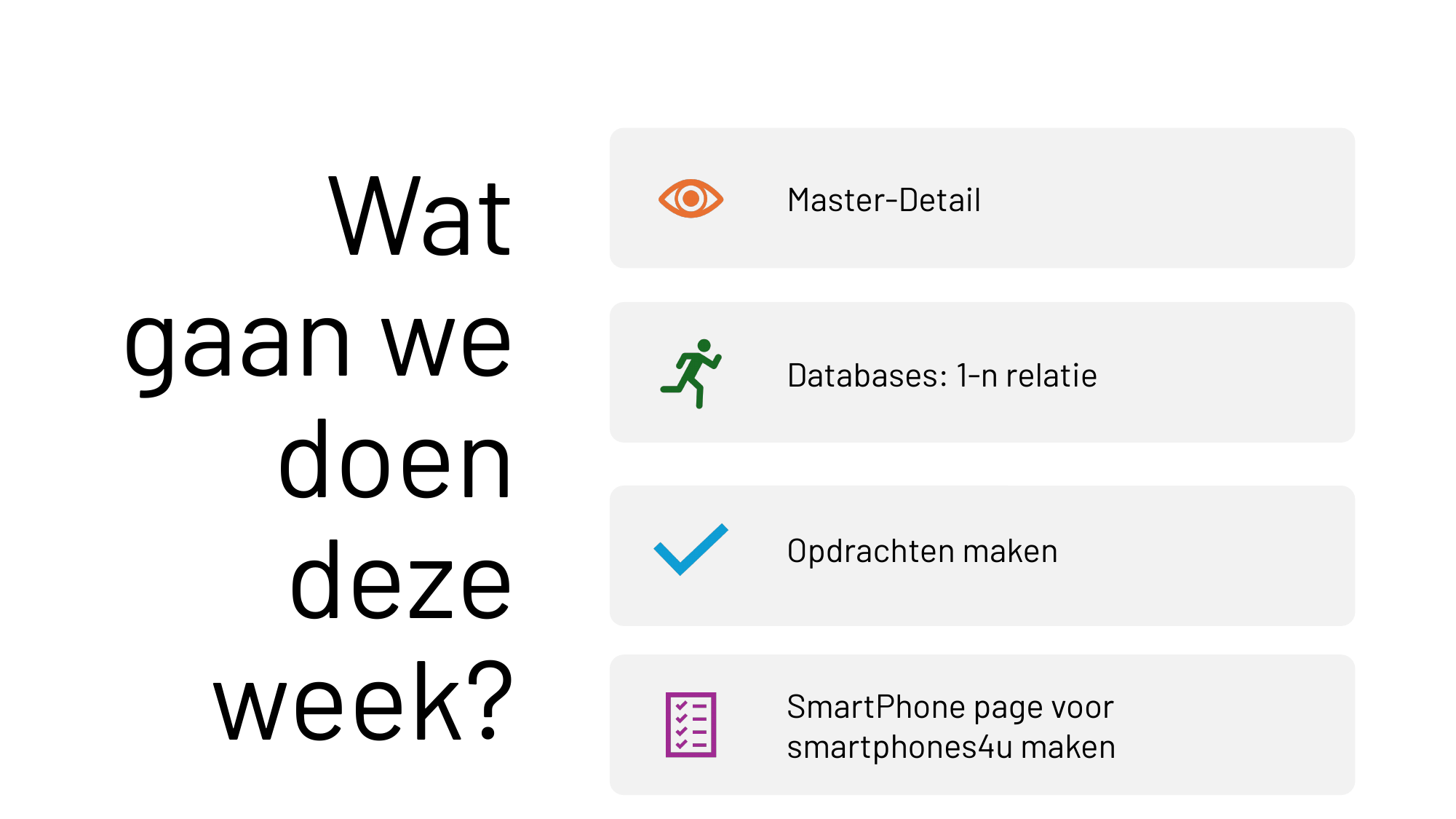

# Wat gaan we doen deze week?
Master-Detail
Databases: 1-n relatie
Opdrachten maken
SmartPhone page voor smartphones4u maken